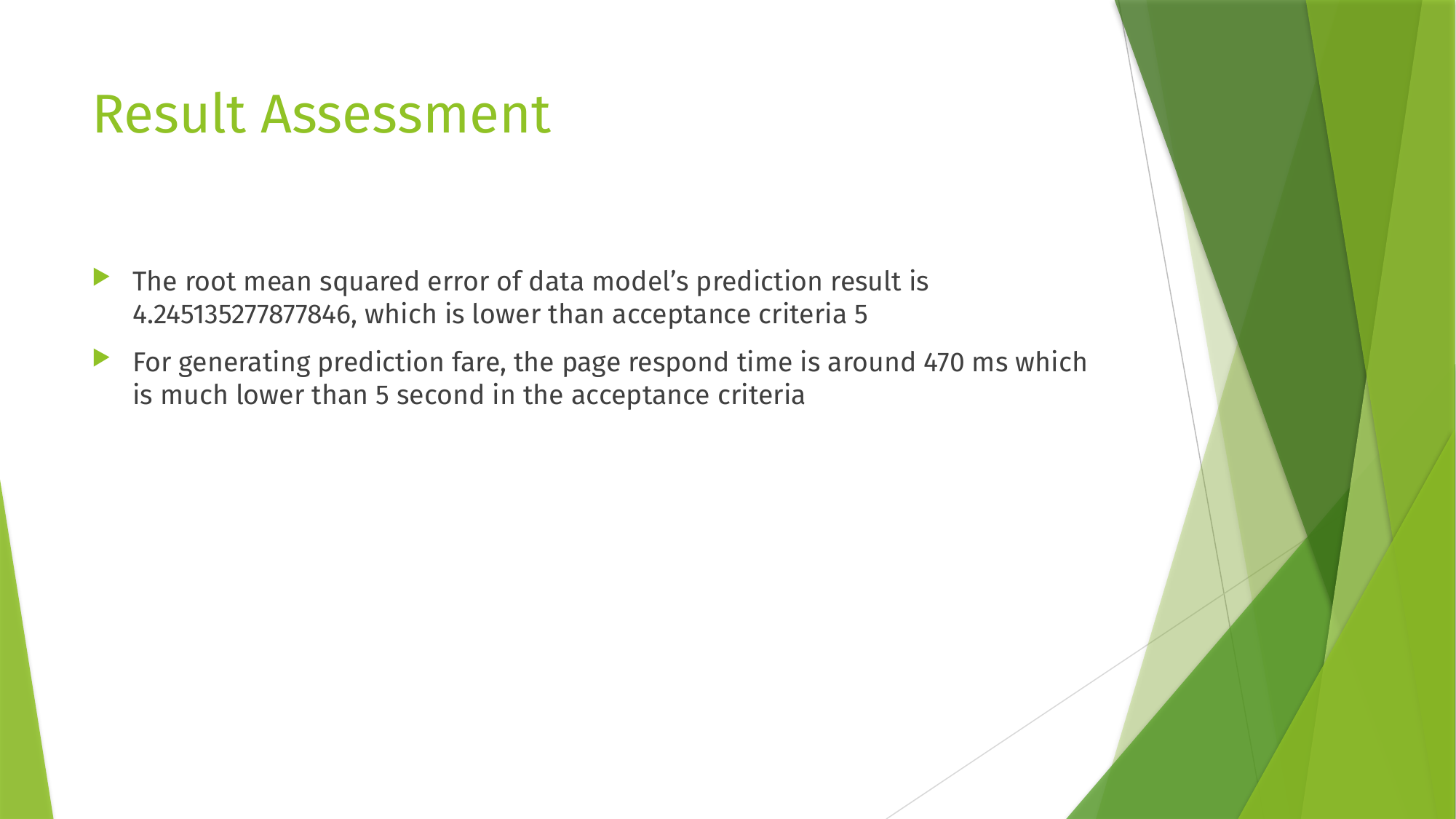

# Result Assessment
The root mean squared error of data model’s prediction result is 4.245135277877846, which is lower than acceptance criteria 5
For generating prediction fare, the page respond time is around 470 ms which is much lower than 5 second in the acceptance criteria